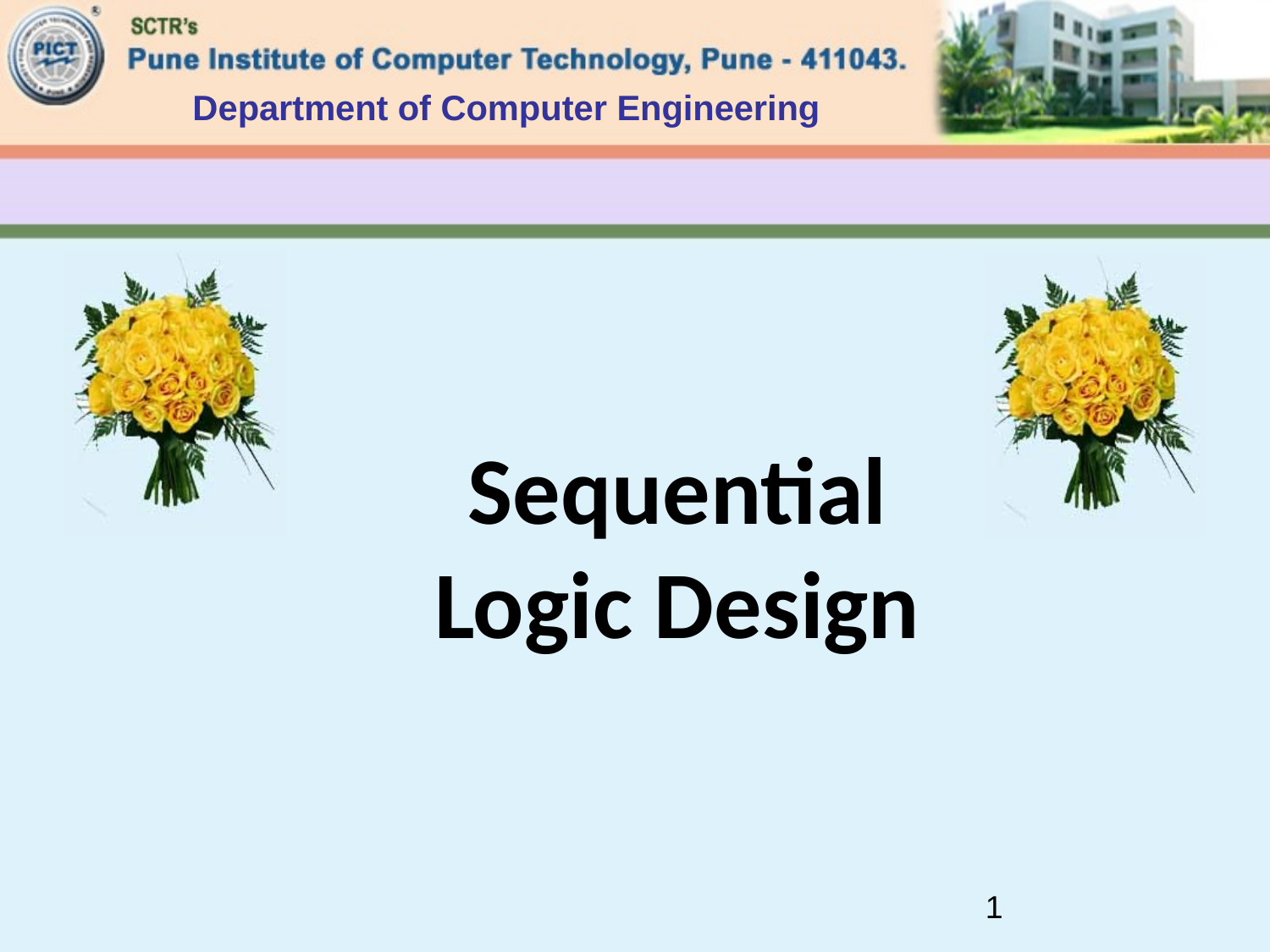

Department of Computer Engineering

Sequential Logic Design

1